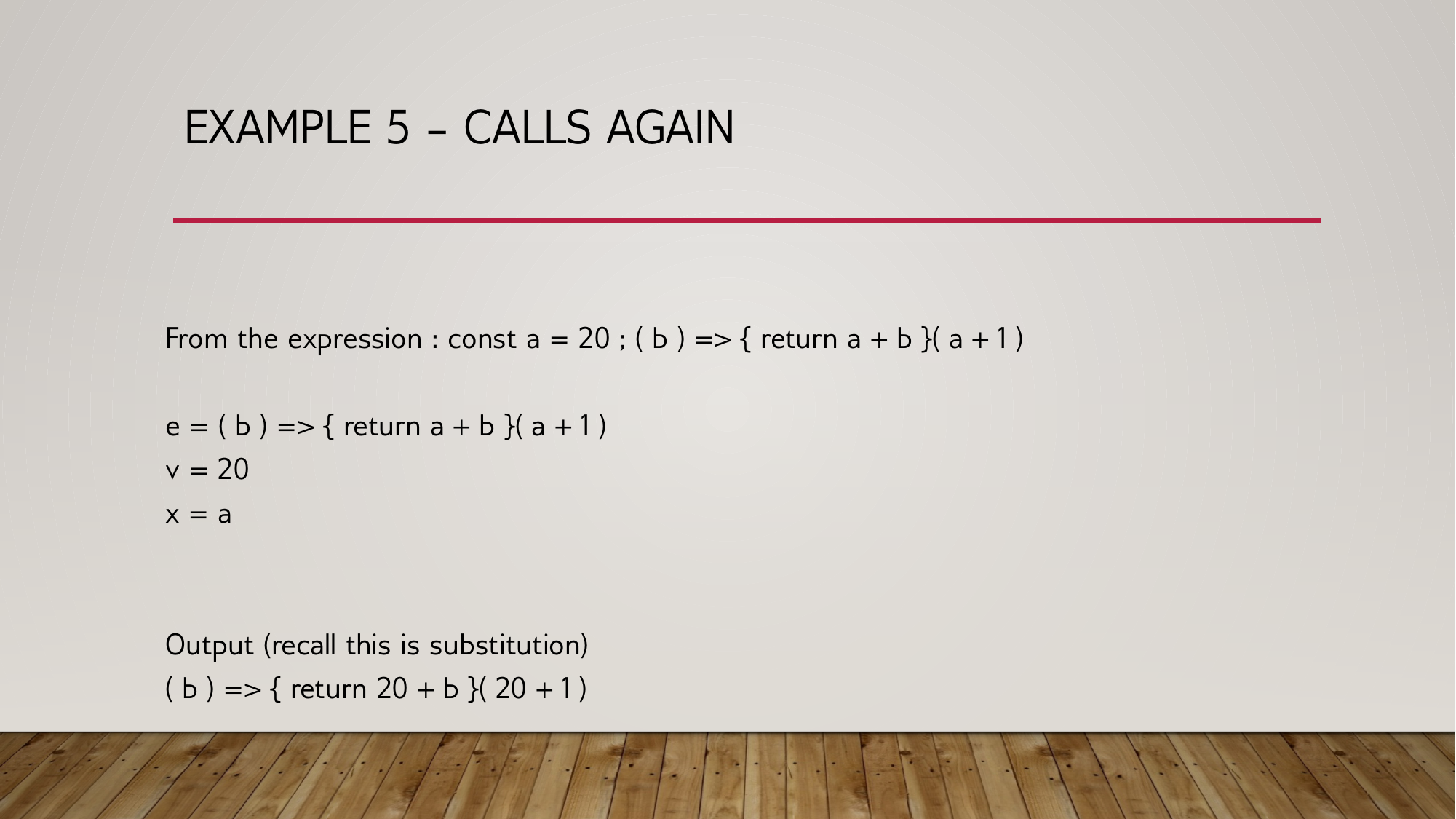

# Example 5 – calls again
From the expression : const a = 20 ; ( b ) => { return a + b }( a + 1 )

e = ( b ) => { return a + b }( a + 1 )
v = 20
x = a

Output (recall this is substitution)
( b ) => { return 20 + b }( 20 + 1 )